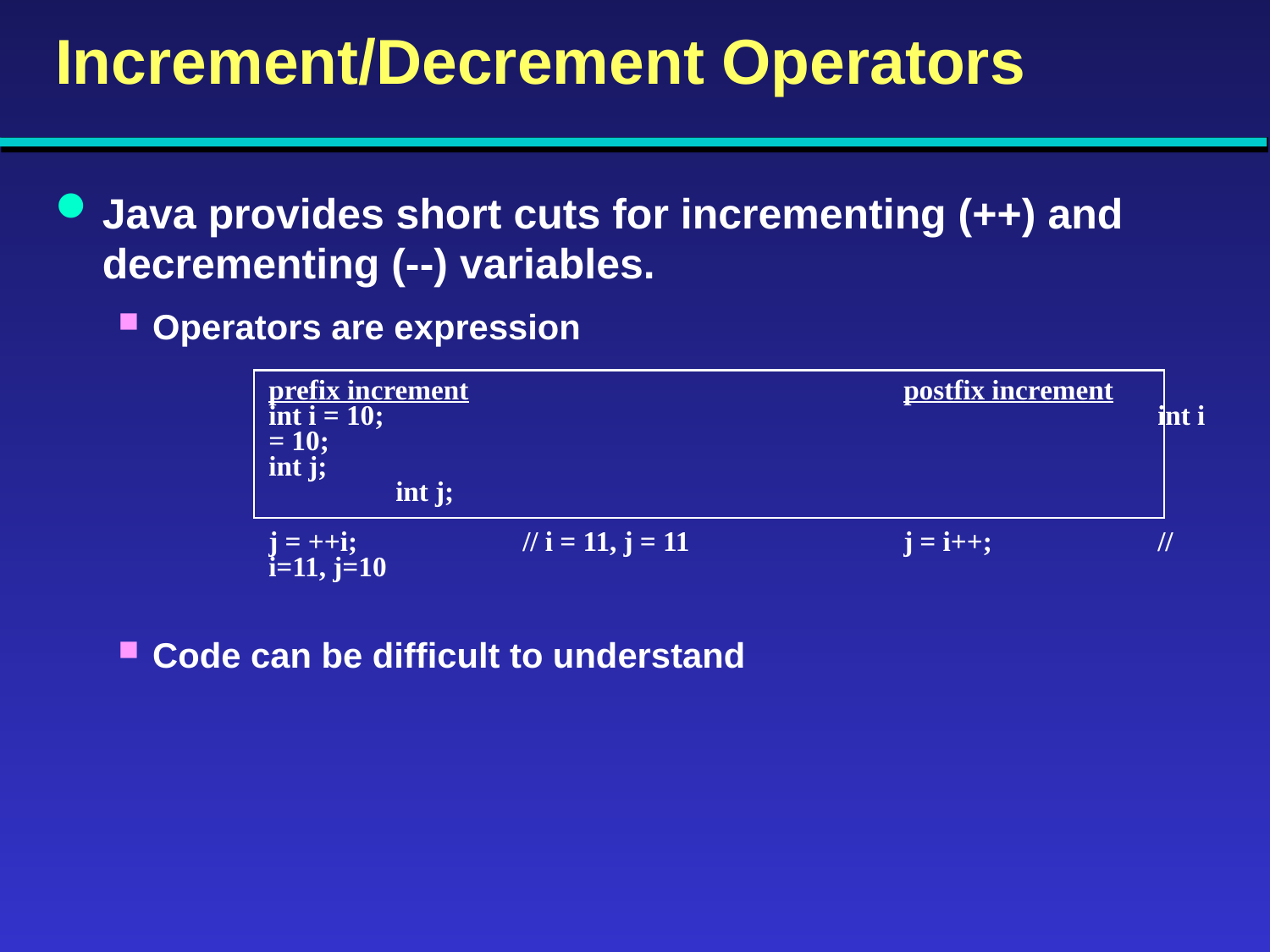

# Increment/Decrement Operators
Java provides short cuts for incrementing (++) and decrementing (--) variables.
Operators are expression

prefix increment				postfix increment
int i = 10;							int i = 10;
int j;								int j;

j = ++i;		// i = 11, j = 11		j = i++;		// i=11, j=10

Code can be difficult to understand